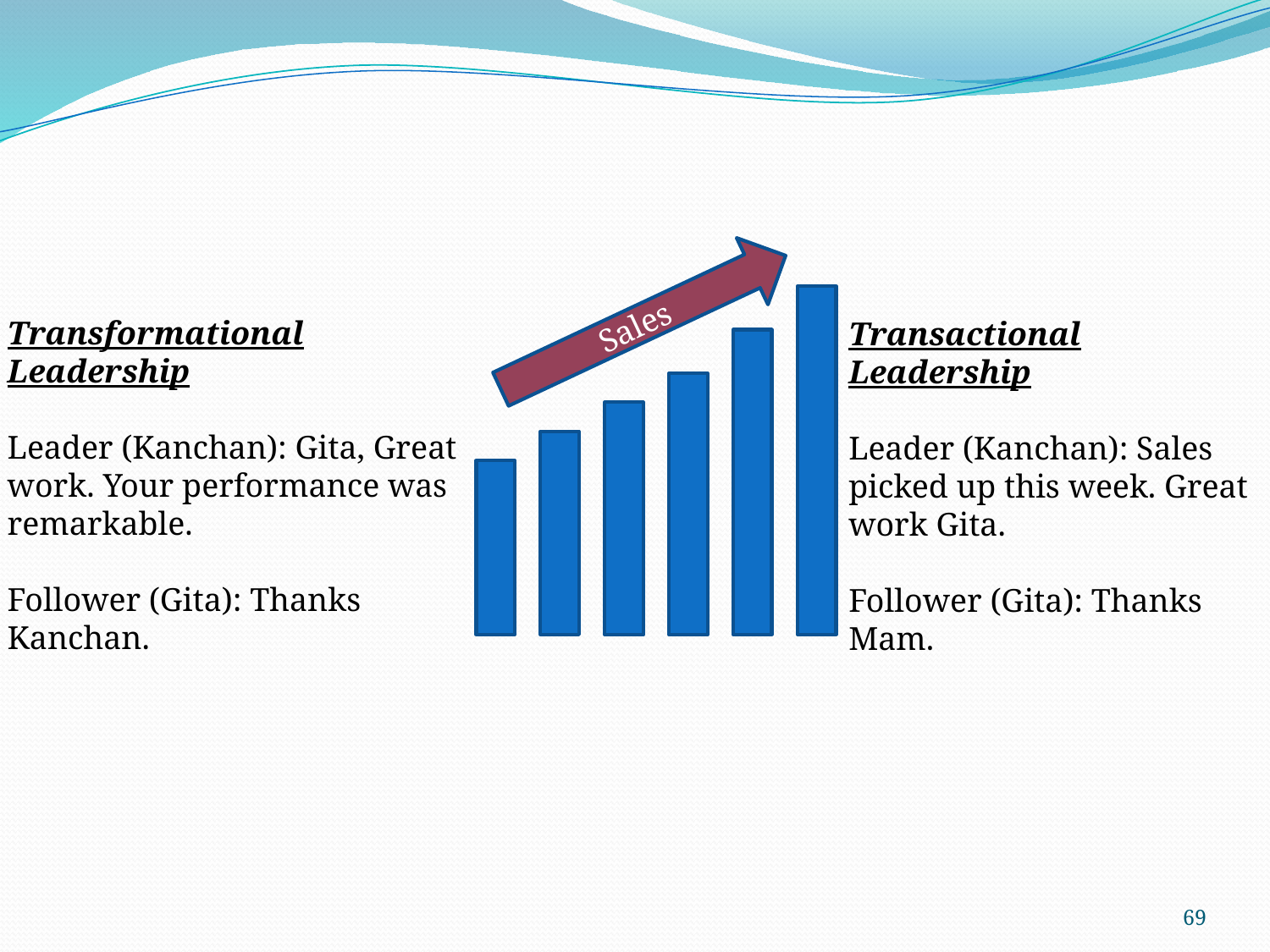

Sales

Transformational Leadership

Leader (Kanchan): Gita, Great work. Your performance was remarkable.

Follower (Gita): Thanks Kanchan.
Transactional Leadership

Leader (Kanchan): Sales picked up this week. Great work Gita.

Follower (Gita): Thanks Mam.
69